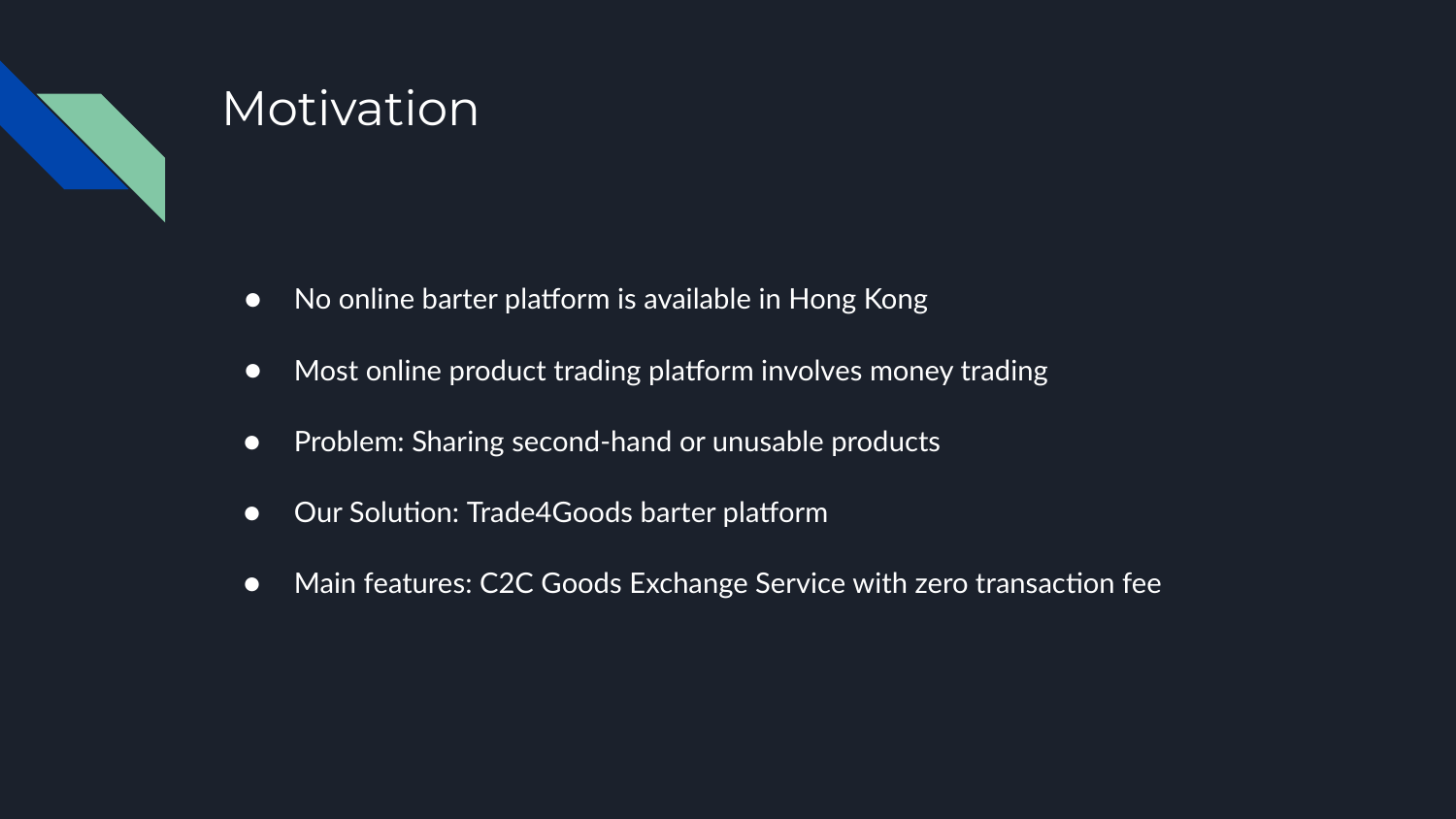

# Motivation
No online barter platform is available in Hong Kong
Most online product trading platform involves money trading
Problem: Sharing second-hand or unusable products
Our Solution: Trade4Goods barter platform
Main features: C2C Goods Exchange Service with zero transaction fee